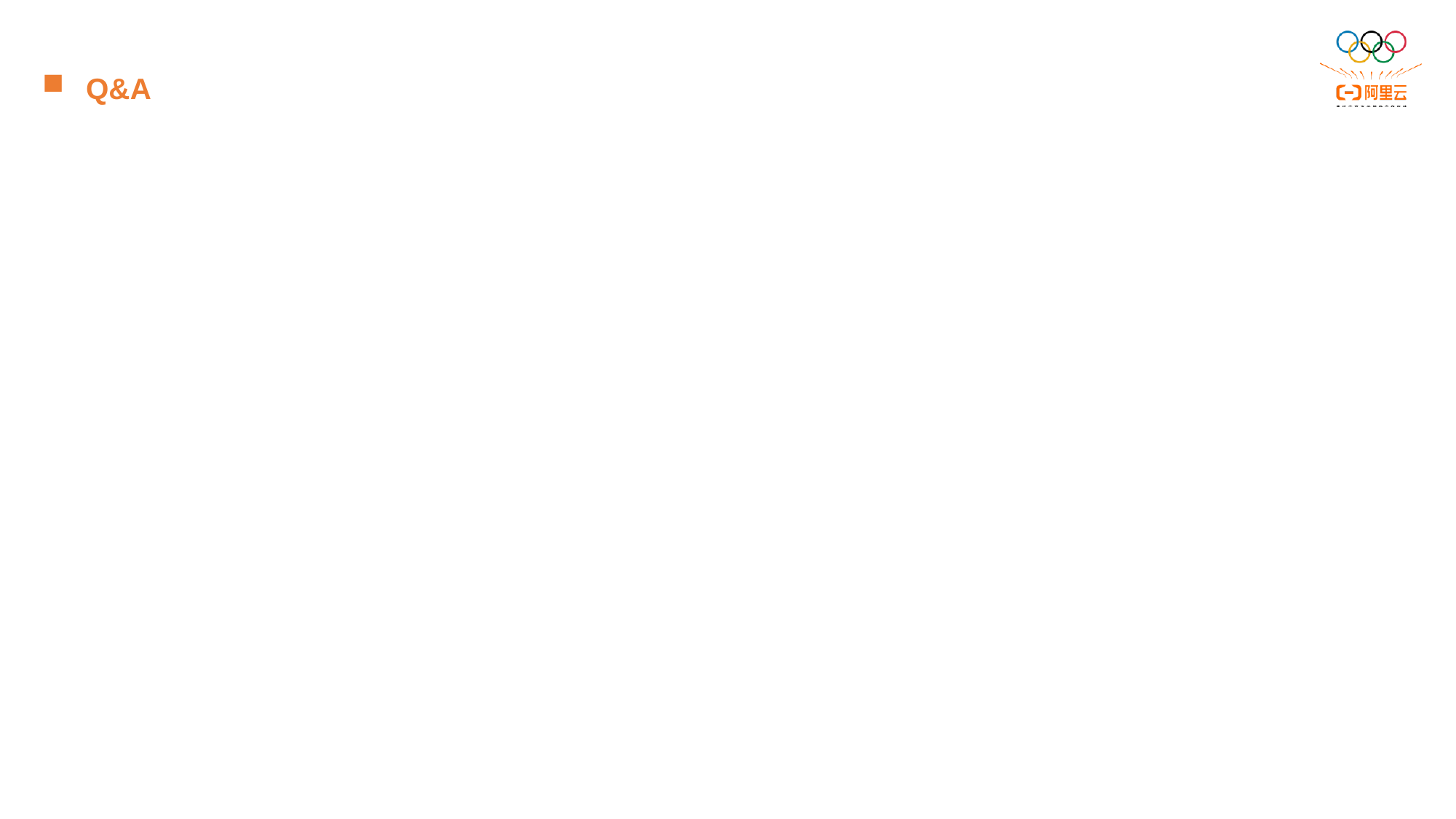

E6636BC20180234D78A0072836F0B3B062B9B207100DDB20A0D98F39B16C2BA34B43BC38C168AB0122592F0838465CEB921921FAF1D0ABC11BBFC26B7F4E1ADA24FB2EADD526949754C728F767A2439F9FD0E9157C626057A81A5197EE01DCA8DD06229F4E3

E6636BC20180234D78A0072836F0B99012B9B2041CBB0BD0AED9843CB1E92B759B4BB3387161DB0A22092008384687EBAD09218A11D00BB11BBFC253752E1BD324F50EAD8127E48704882AE76E224046D963E4B175990FA048DEA195FADFAC88D9862B9F9E3

E6636BC20180234D78A0072836F0BE8092B9B20C1995FBB0AAD98B33B1032B25BB4EBB387163FB0F22C92E08384670EB2809215AC1D0FBA11BBFC2437A1E1FD724F5F8AD632564B7B4FF2ED7684240538A9CE0BE76481F81688BF19F28E95C98DFE620900E3

E6636BC20180234D78A0072836F0BC5042B9B2071914ABA0AFD98A36B1312BA09B46B338D169DB042219260838466CEBCA09217A11D0EBD11BBFC21D70AE1BD124F79CADC02084A7F49B2BF76E924D54EB27EF457D2D6E7658AE919C47F25C58DA8624926E3

E6636BC20180234D78A0072836F0B1F0B2B9B20C194F3BB0ADD98331B1C62B51CB43B838C16E8B0E22C92408C8468EEBE509210AC1D04BD11BBFC228762E2FD824FCBAAD1124B6E784AF2DE761024E5537DCE27771BF55E7D8EF319F2F7D5C28DEE626942E3

E6636BC20180234D78A0072836F0B3A062B9B20C1003FB00A6D98934B1E62BD13B4BBE383166FB0D22E92408C846ABEB7A09218AA1D0BBE11BBFC21D7C7E25D324FF96AD9724E6F784C9286768B24C9FFA65E07C73B92510089BA1917881DC28D916229F4E3
# Q&A